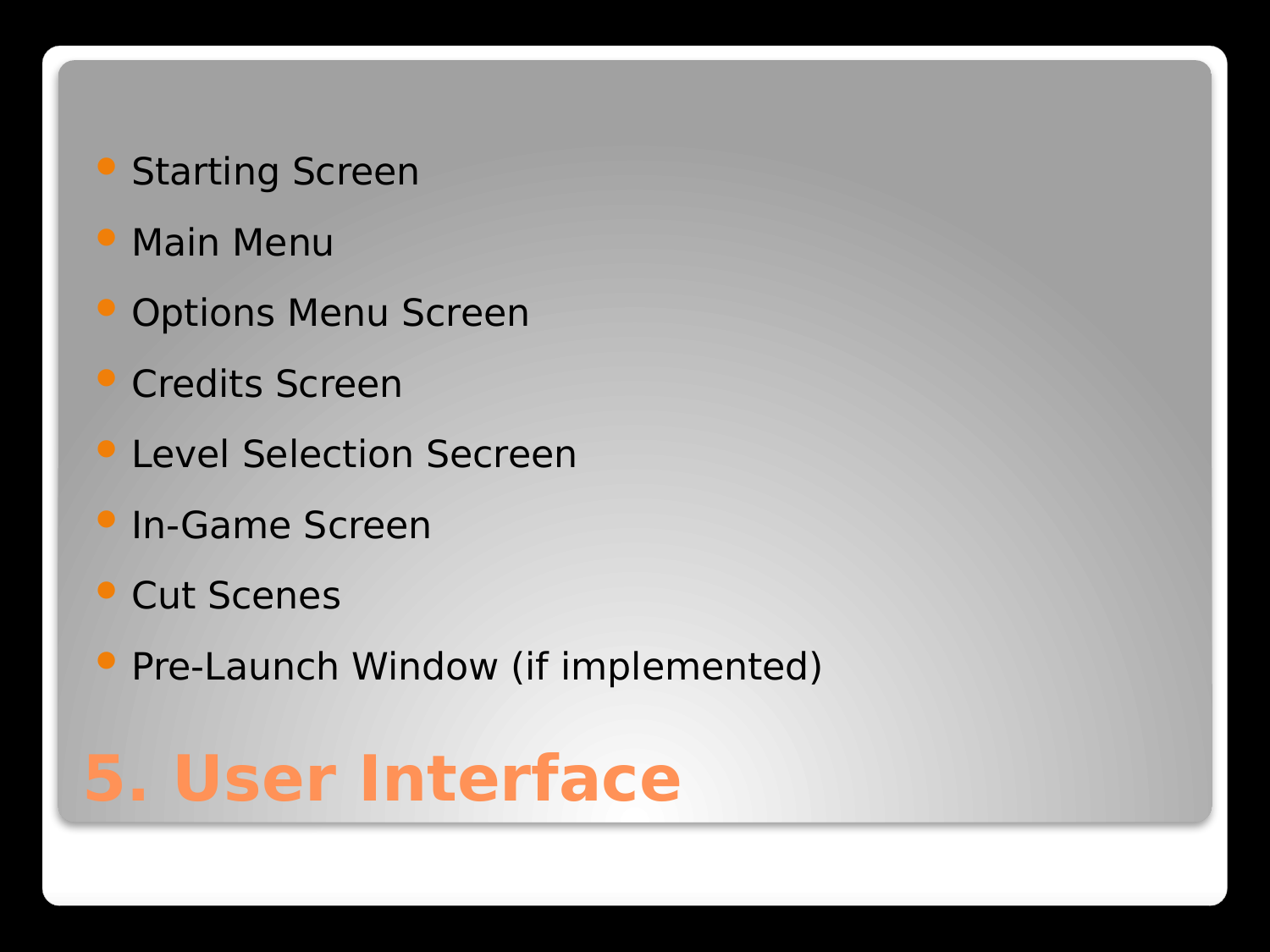

Starting Screen
Main Menu
Options Menu Screen
Credits Screen
Level Selection Secreen
In-Game Screen
Cut Scenes
Pre-Launch Window (if implemented)
# 5. User Interface